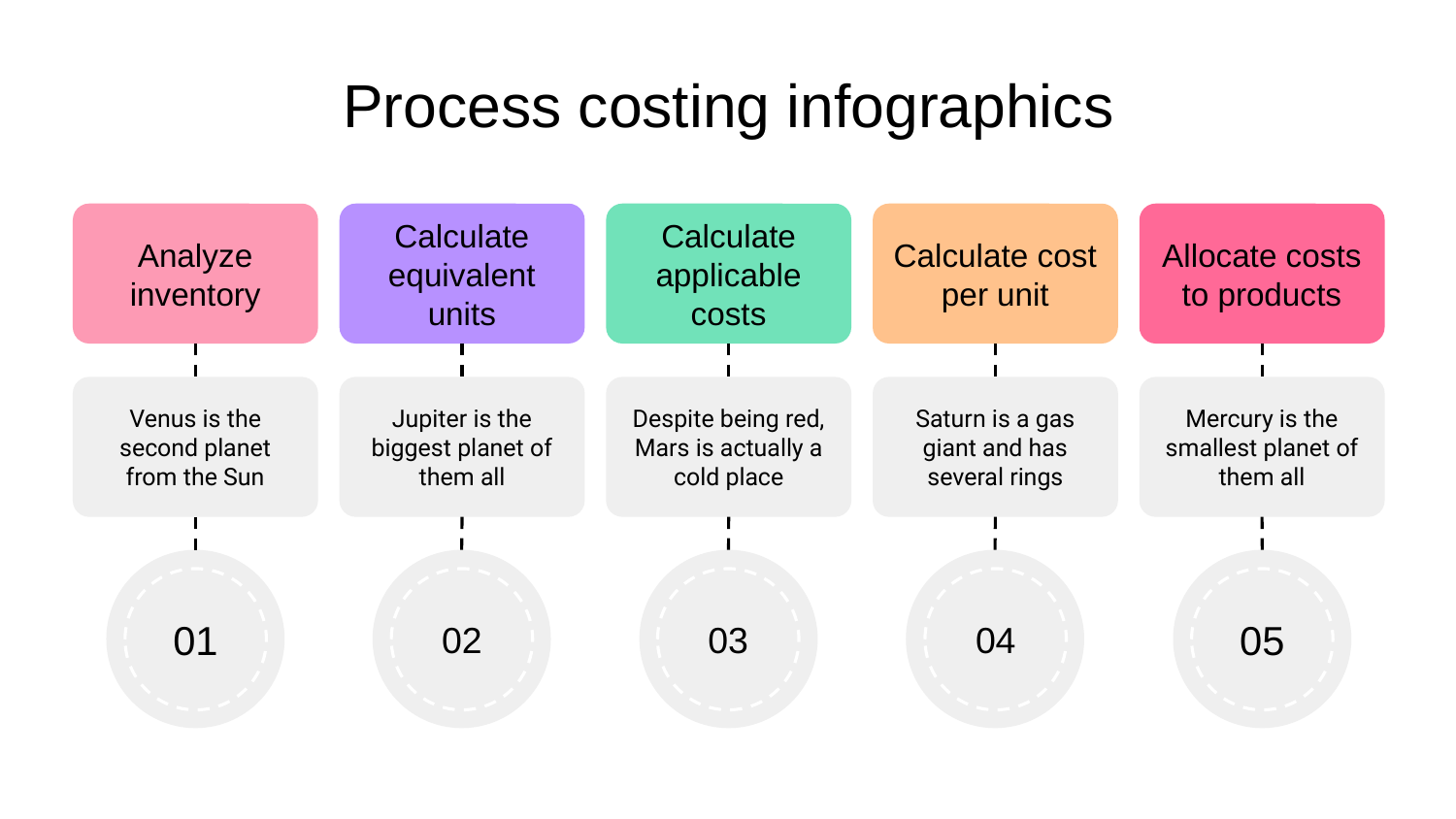

# Process costing infographics
Analyze inventory
Venus is the second planet from the Sun

01
Calculate equivalent units
Jupiter is the biggest planet of them all

02
Calculate applicable costs
Despite being red, Mars is actually a cold place

03
Calculate cost per unit
Saturn is a gas giant and has several rings

04
Allocate costs to products
Mercury is the smallest planet of them all

05